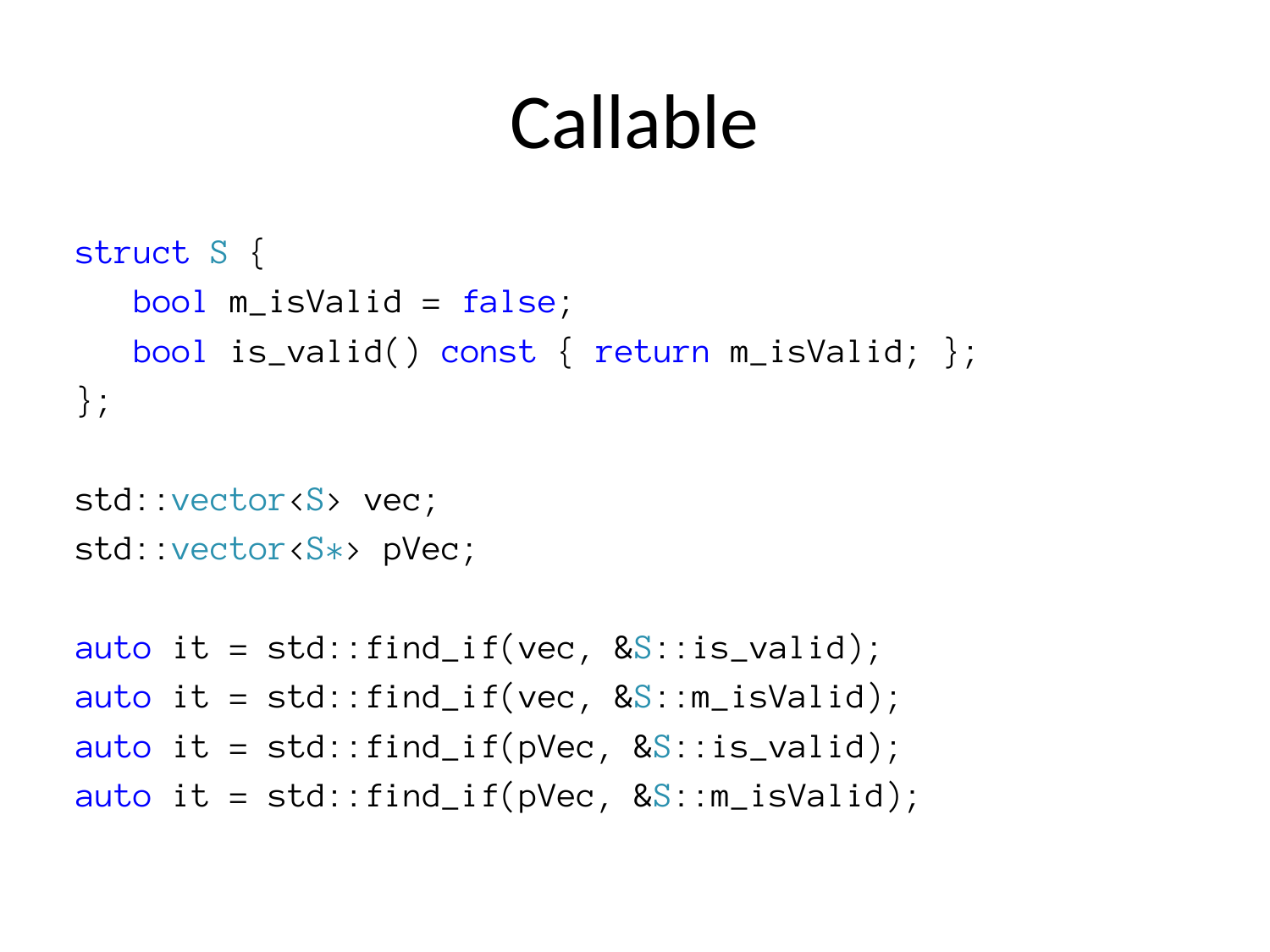

# Callable
struct S {
   bool m_isValid = false;
   bool is_valid() const { return m_isValid; };
};

std::vector<S> vec;
std::vector<S*> pVec;

auto it = std::find_if(vec, &S::is_valid);
auto it = std::find_if(vec, &S::m_isValid);
auto it = std::find_if(pVec, &S::is_valid);
auto it = std::find_if(pVec, &S::m_isValid);